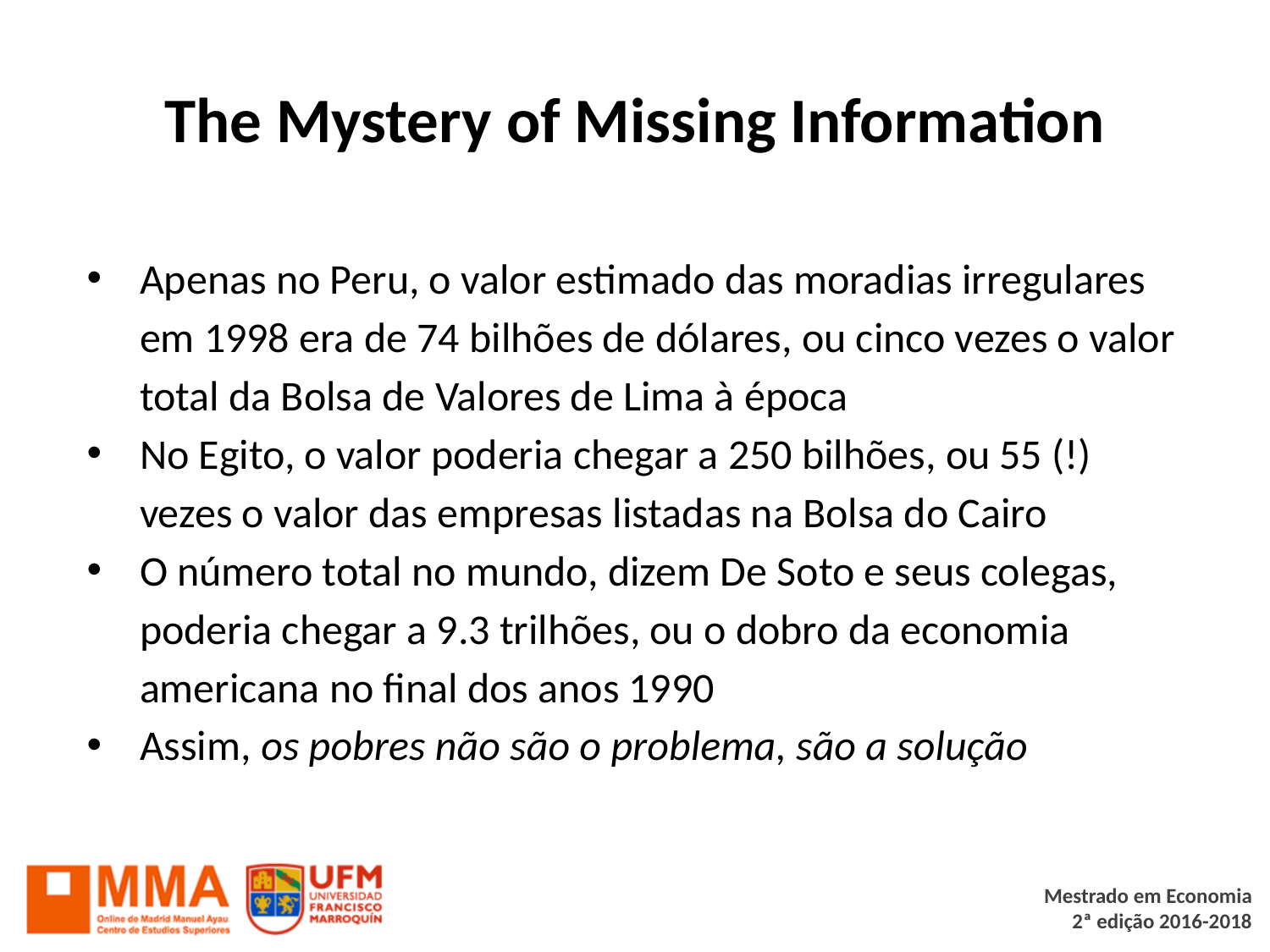

# The Mystery of Missing Information
Apenas no Peru, o valor estimado das moradias irregulares em 1998 era de 74 bilhões de dólares, ou cinco vezes o valor total da Bolsa de Valores de Lima à época
No Egito, o valor poderia chegar a 250 bilhões, ou 55 (!) vezes o valor das empresas listadas na Bolsa do Cairo
O número total no mundo, dizem De Soto e seus colegas, poderia chegar a 9.3 trilhões, ou o dobro da economia americana no final dos anos 1990
Assim, os pobres não são o problema, são a solução